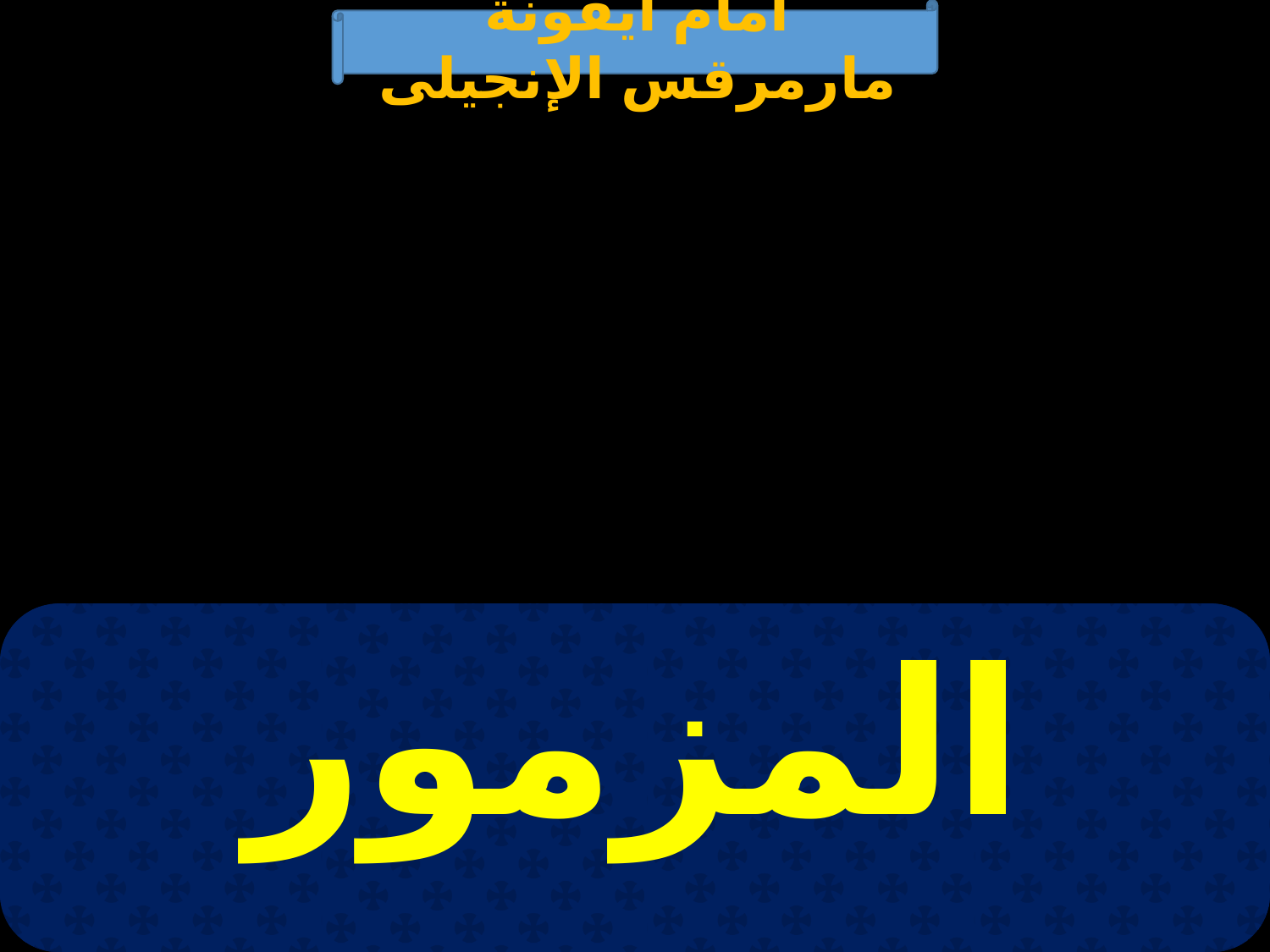

أمام أيقونة مارمرقس الإنجيلى
| المزمور |
| --- |